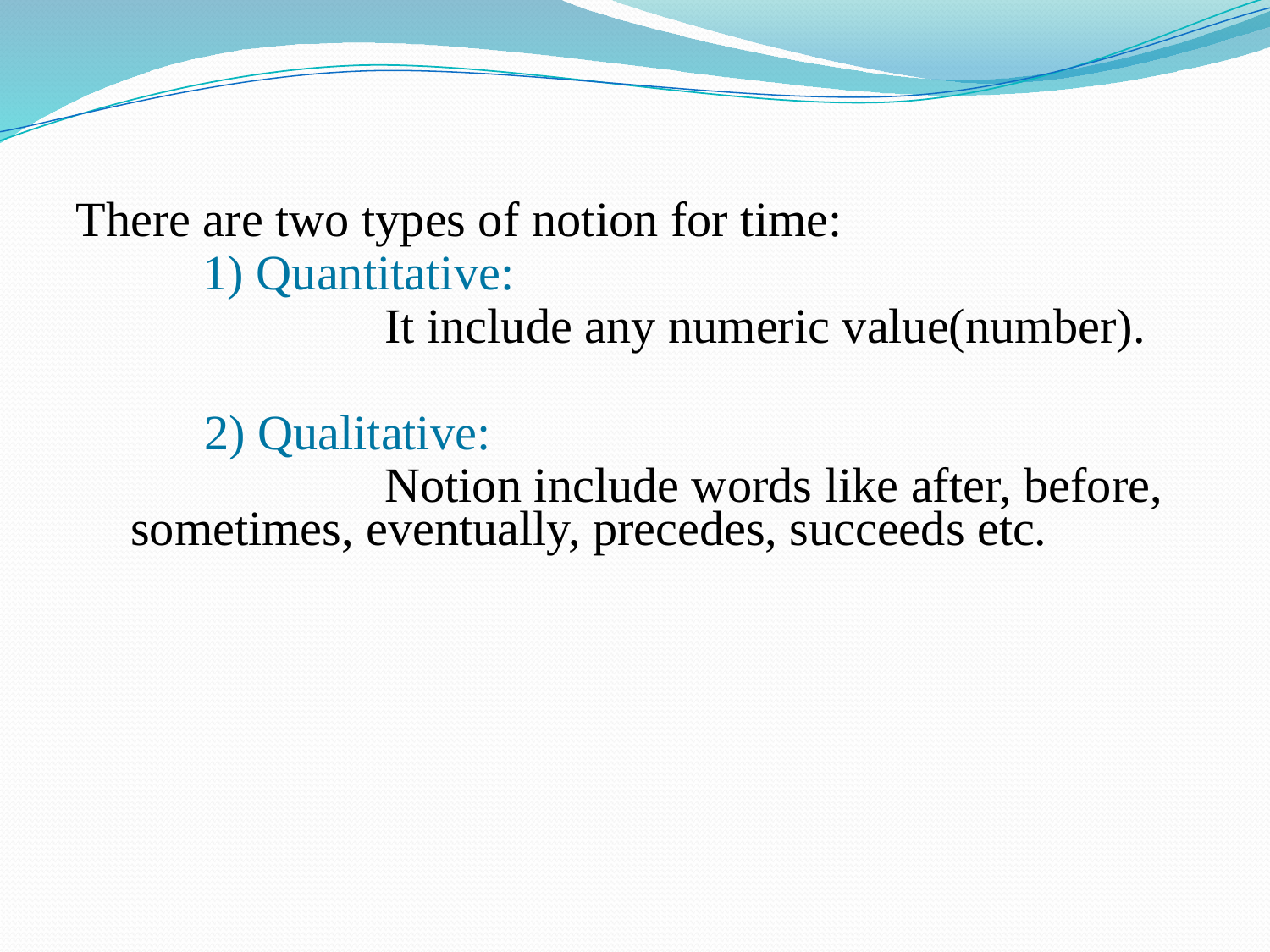

#

There are two types of notion for time:
	1) Quantitative:
		It include any numeric value(number).

      2) Qualitative:
   		Notion include words like after, before, sometimes, eventually, precedes, succeeds etc.